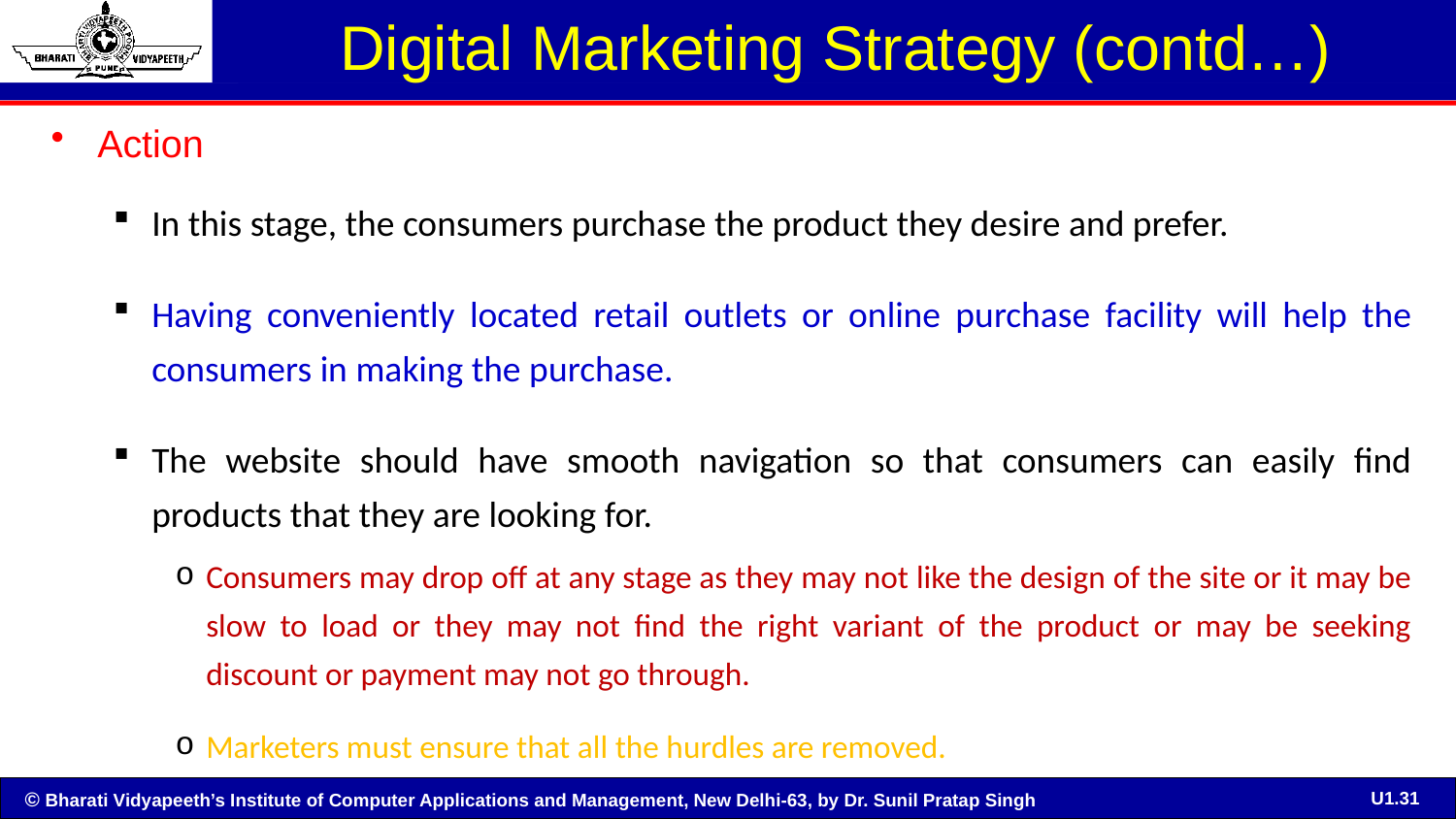

# Digital Marketing Strategy (contd…)
Action
In this stage, the consumers purchase the product they desire and prefer.
Having conveniently located retail outlets or online purchase facility will help the consumers in making the purchase.
The website should have smooth navigation so that consumers can easily find products that they are looking for.
Consumers may drop off at any stage as they may not like the design of the site or it may be slow to load or they may not find the right variant of the product or may be seeking discount or payment may not go through.
Marketers must ensure that all the hurdles are removed.